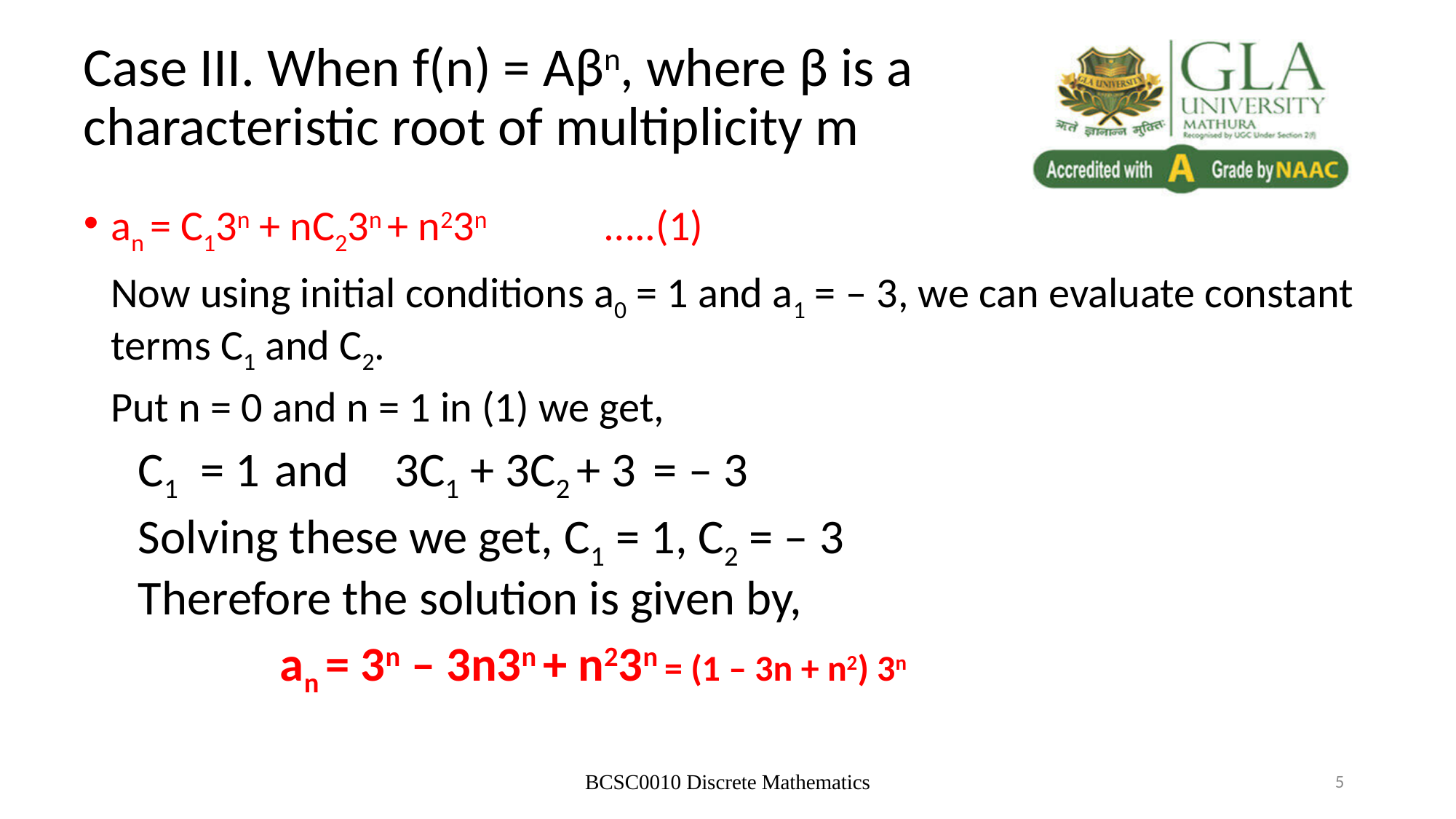

# Case III. When f(n) = Aβn, where β is a characteristic root of multiplicity m
an = C13n + nC23n + n23n 	      …..(1)
	Now using initial conditions a0 = 1 and a1 = – 3, we can evaluate constant terms C1 and C2.
	Put n = 0 and n = 1 in (1) we get,
C1  = 1	and 	 3C1 + 3C2 + 3  = – 3
Solving these we get, C1 = 1, C2 = – 3
Therefore the solution is given by,
             an = 3n – 3n3n + n23n = (1 – 3n + n2) 3n
BCSC0010 Discrete Mathematics
5